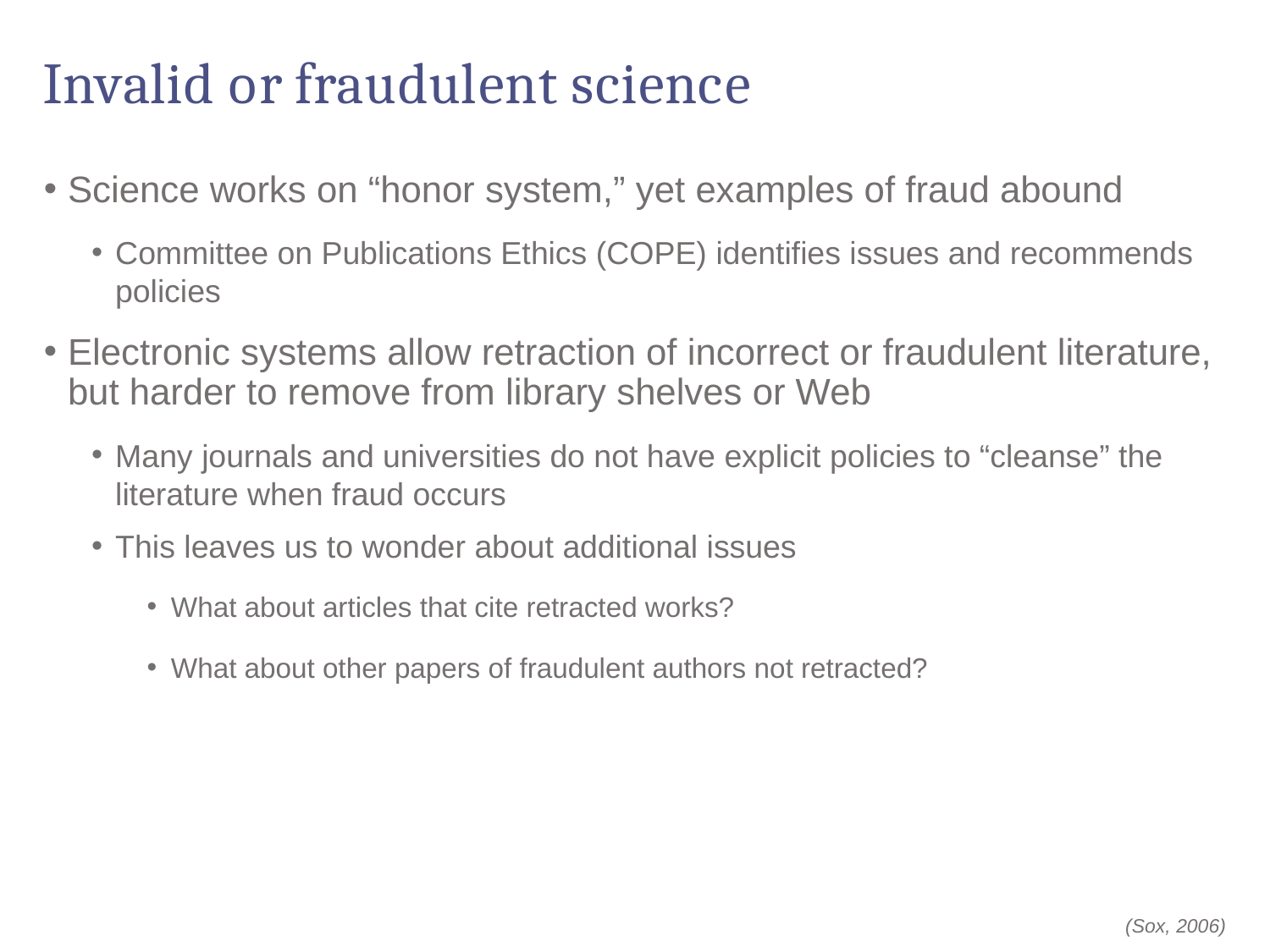

# Invalid or fraudulent science
Science works on “honor system,” yet examples of fraud abound
Committee on Publications Ethics (COPE) identifies issues and recommends policies
Electronic systems allow retraction of incorrect or fraudulent literature, but harder to remove from library shelves or Web
Many journals and universities do not have explicit policies to “cleanse” the literature when fraud occurs
This leaves us to wonder about additional issues
What about articles that cite retracted works?
What about other papers of fraudulent authors not retracted?

(Sox, 2006)